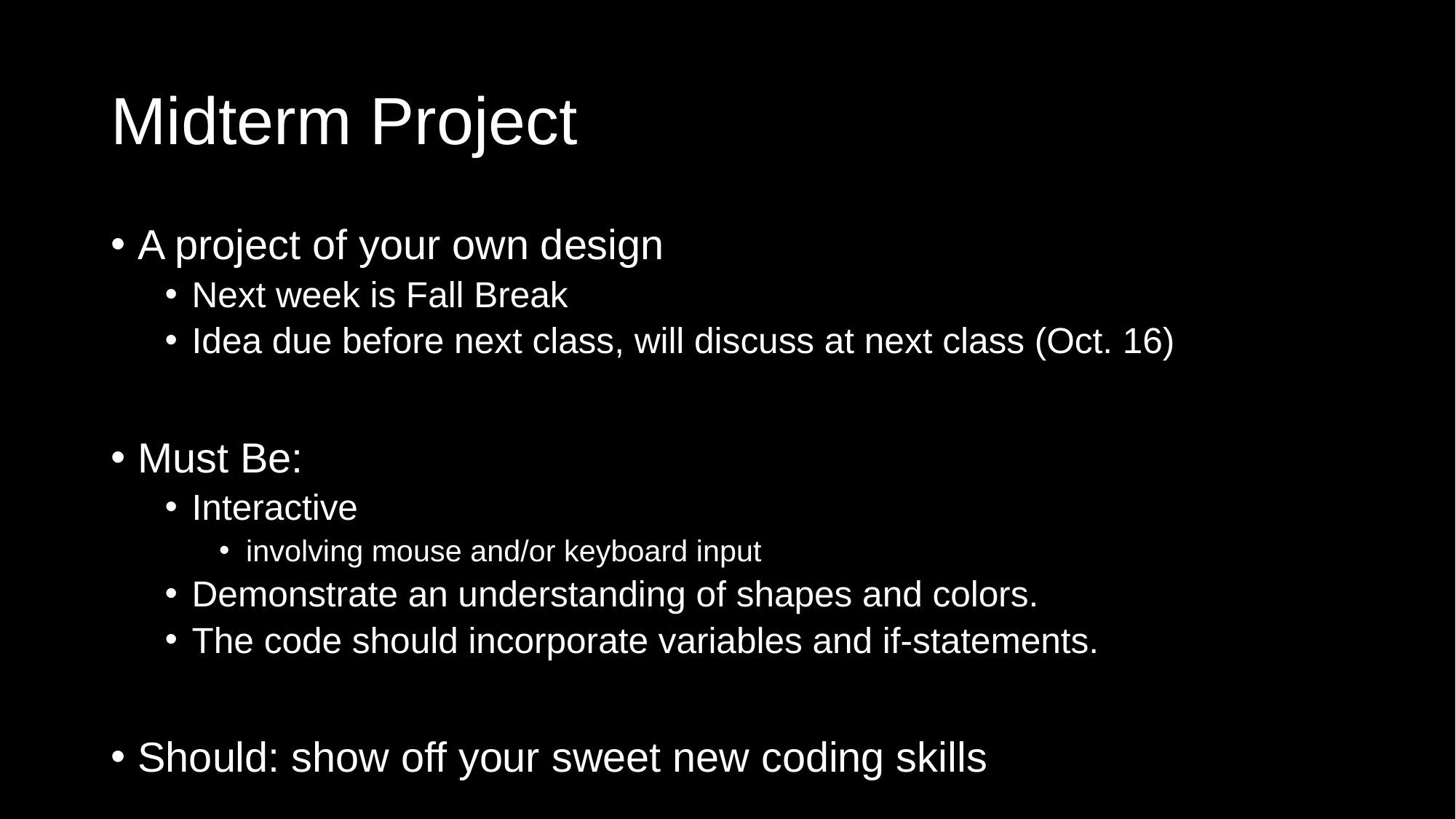

# Midterm Project
A project of your own design
Next week is Fall Break
Idea due before next class, will discuss at next class (Oct. 16)

Must Be:
Interactive
involving mouse and/or keyboard input
Demonstrate an understanding of shapes and colors.
The code should incorporate variables and if-statements.

Should: show off your sweet new coding skills